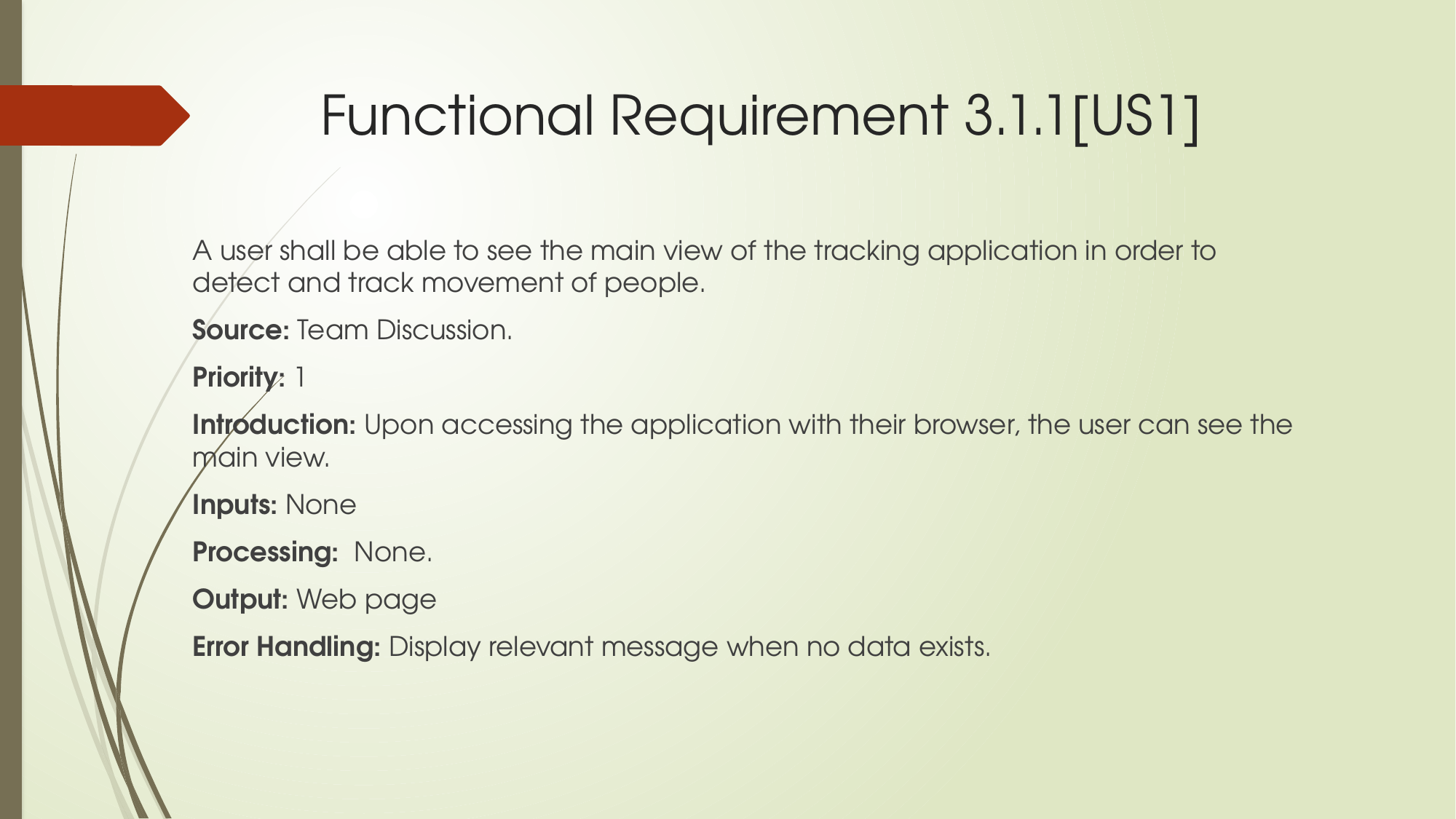

# Functional Requirement 3.1.1[US1]
A user shall be able to see the main view of the tracking application in order to detect and track movement of people.
Source: Team Discussion.
Priority: 1
Introduction: Upon accessing the application with their browser, the user can see the main view.
Inputs: None
Processing:  None.
Output: Web page
Error Handling: Display relevant message when no data exists.